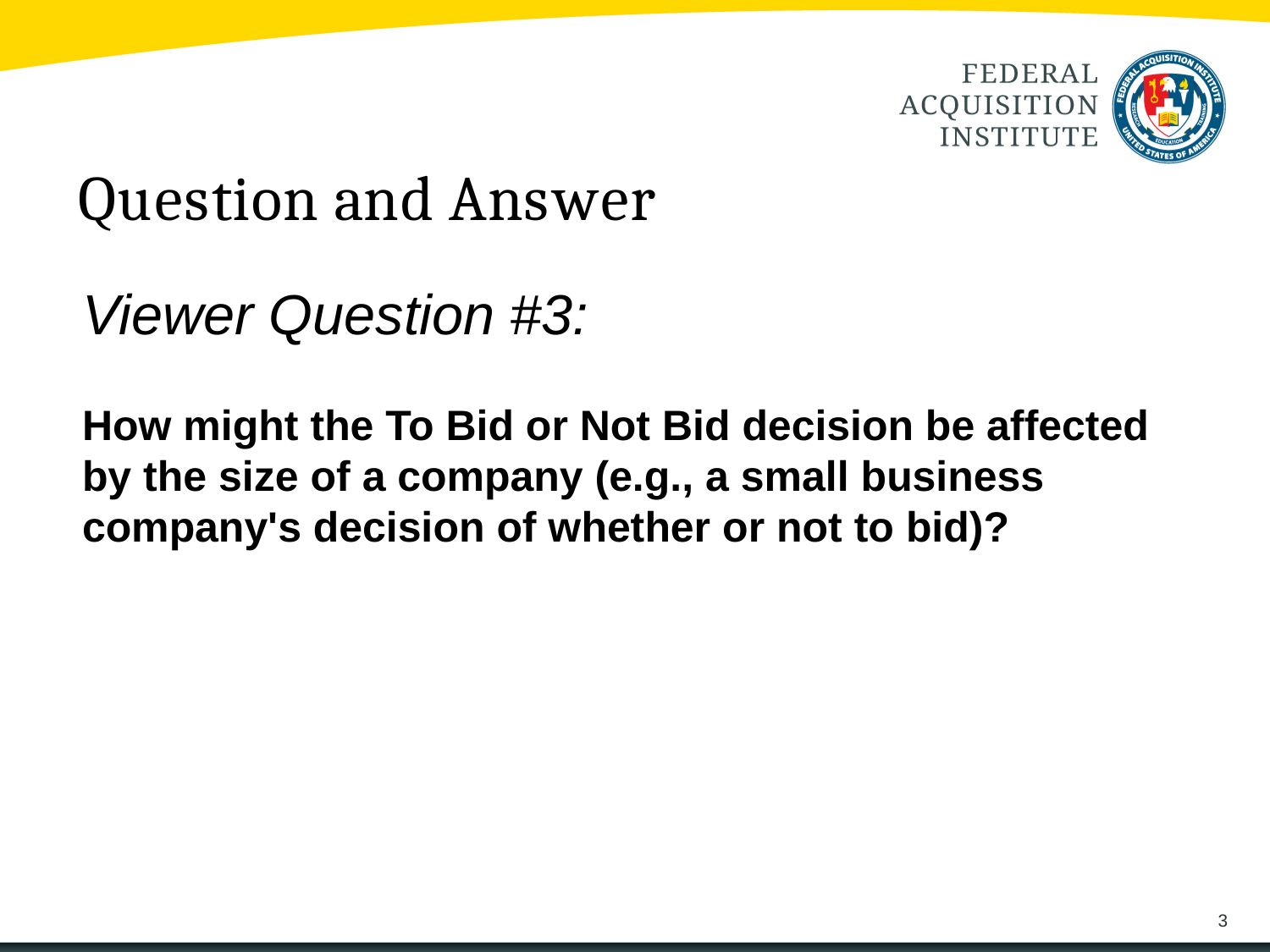

Question and Answer
Viewer Question #3:
How might the To Bid or Not Bid decision be affected by the size of a company (e.g., a small business company's decision of whether or not to bid)?
3